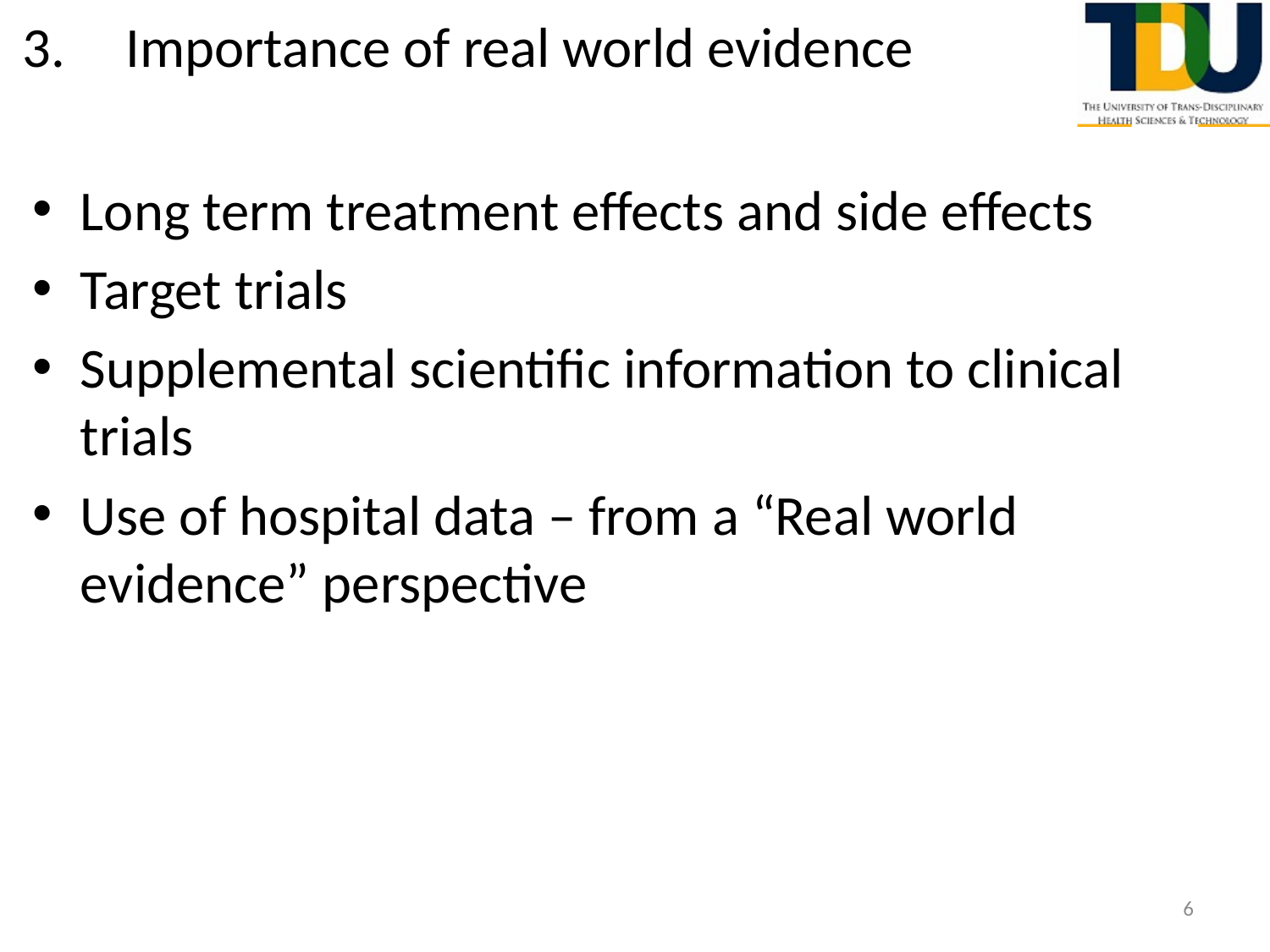

# Importance of real world evidence
Long term treatment effects and side effects
Target trials
Supplemental scientific information to clinical trials
Use of hospital data – from a “Real world evidence” perspective

6